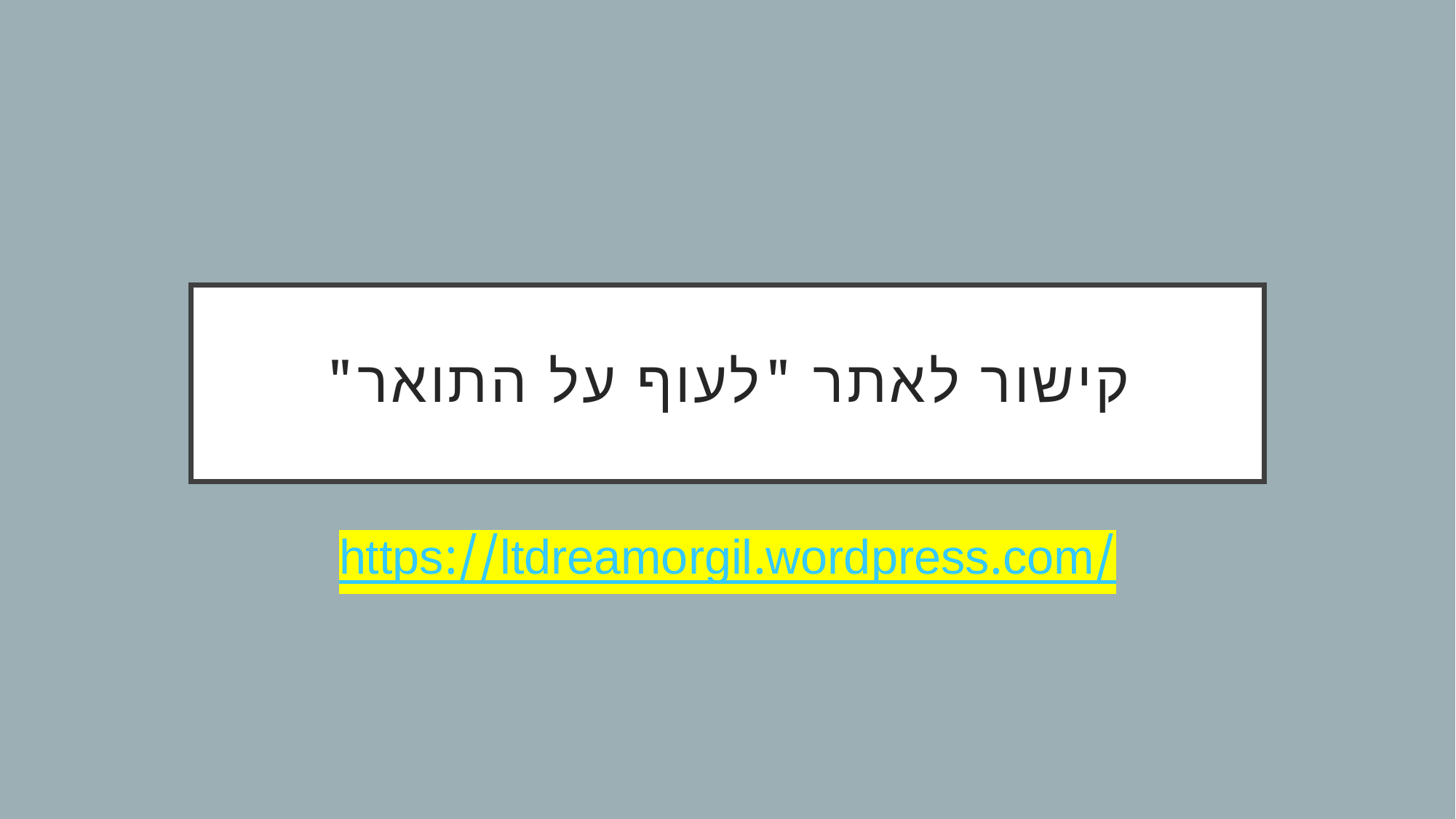

# קישור לאתר "לעוף על התואר"
https://ltdreamorgil.wordpress.com/